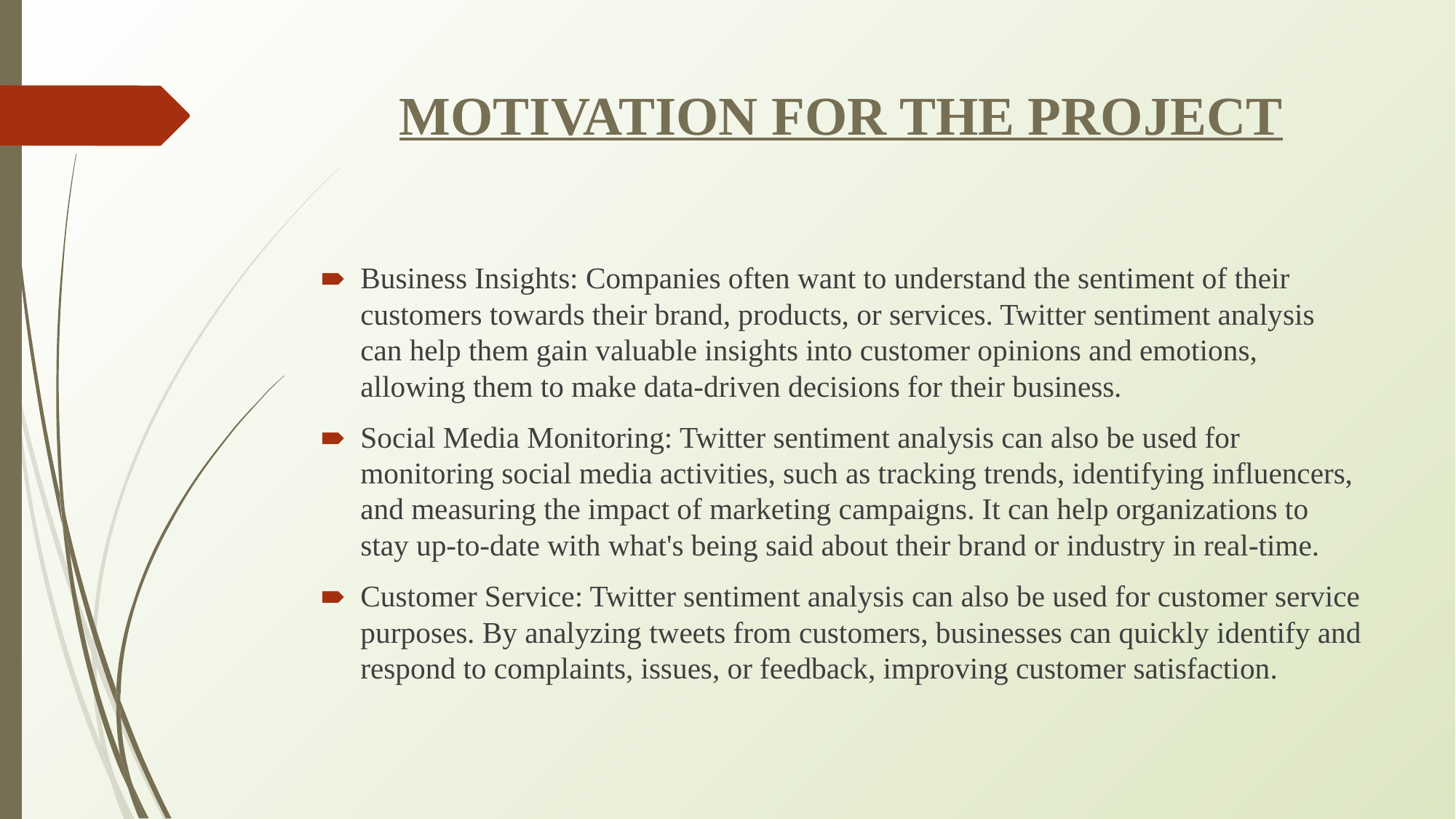

# MOTIVATION FOR THE PROJECT
Business Insights: Companies often want to understand the sentiment of their customers towards their brand, products, or services. Twitter sentiment analysis can help them gain valuable insights into customer opinions and emotions, allowing them to make data-driven decisions for their business.
Social Media Monitoring: Twitter sentiment analysis can also be used for monitoring social media activities, such as tracking trends, identifying influencers, and measuring the impact of marketing campaigns. It can help organizations to stay up-to-date with what's being said about their brand or industry in real-time.
Customer Service: Twitter sentiment analysis can also be used for customer service purposes. By analyzing tweets from customers, businesses can quickly identify and respond to complaints, issues, or feedback, improving customer satisfaction.